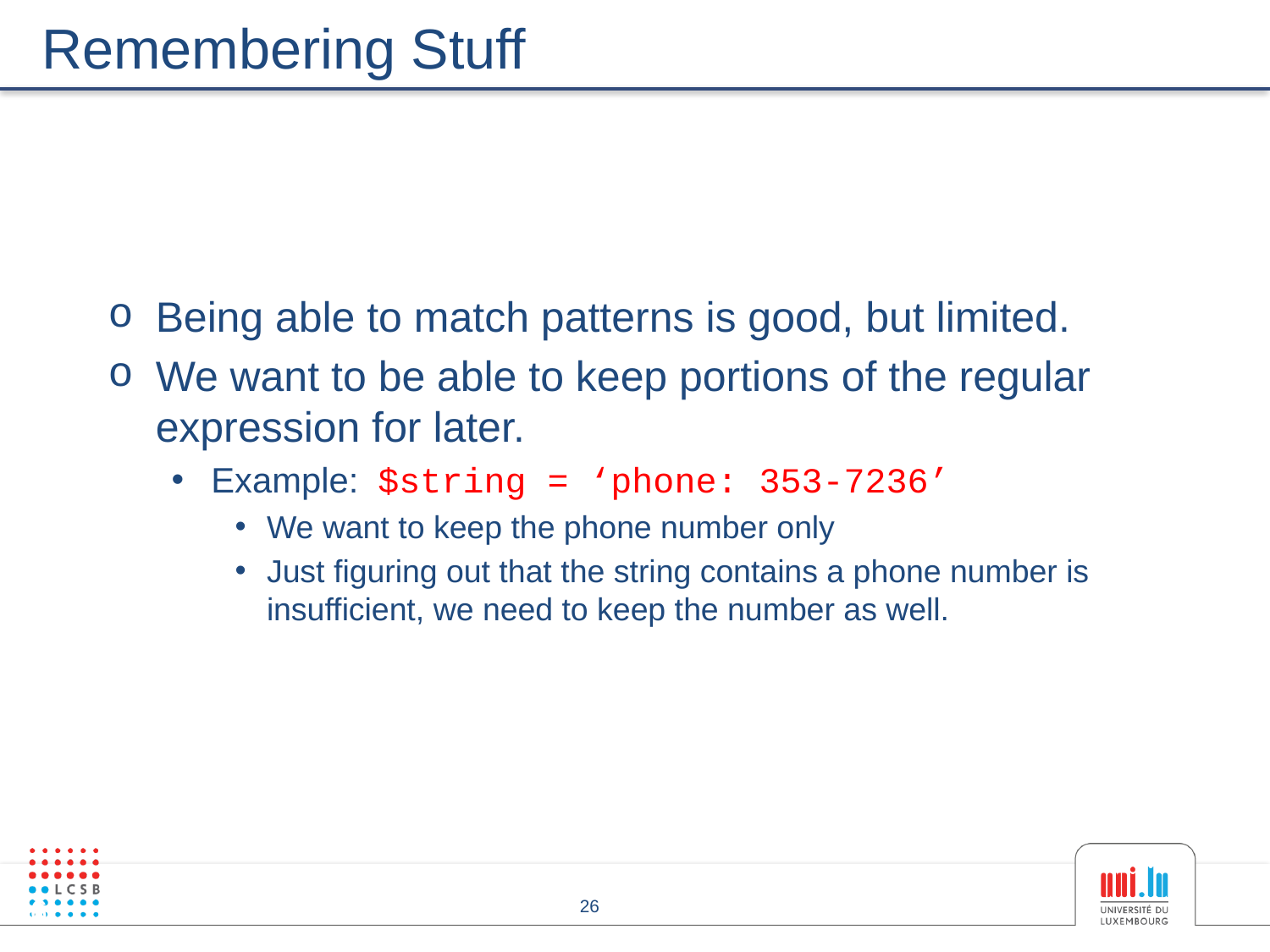

# Remembering Stuff
Being able to match patterns is good, but limited.
We want to be able to keep portions of the regular expression for later.
Example:  $string = ‘phone: 353-7236’
We want to keep the phone number only
Just figuring out that the string contains a phone number is insufficient, we need to keep the number as well.
26